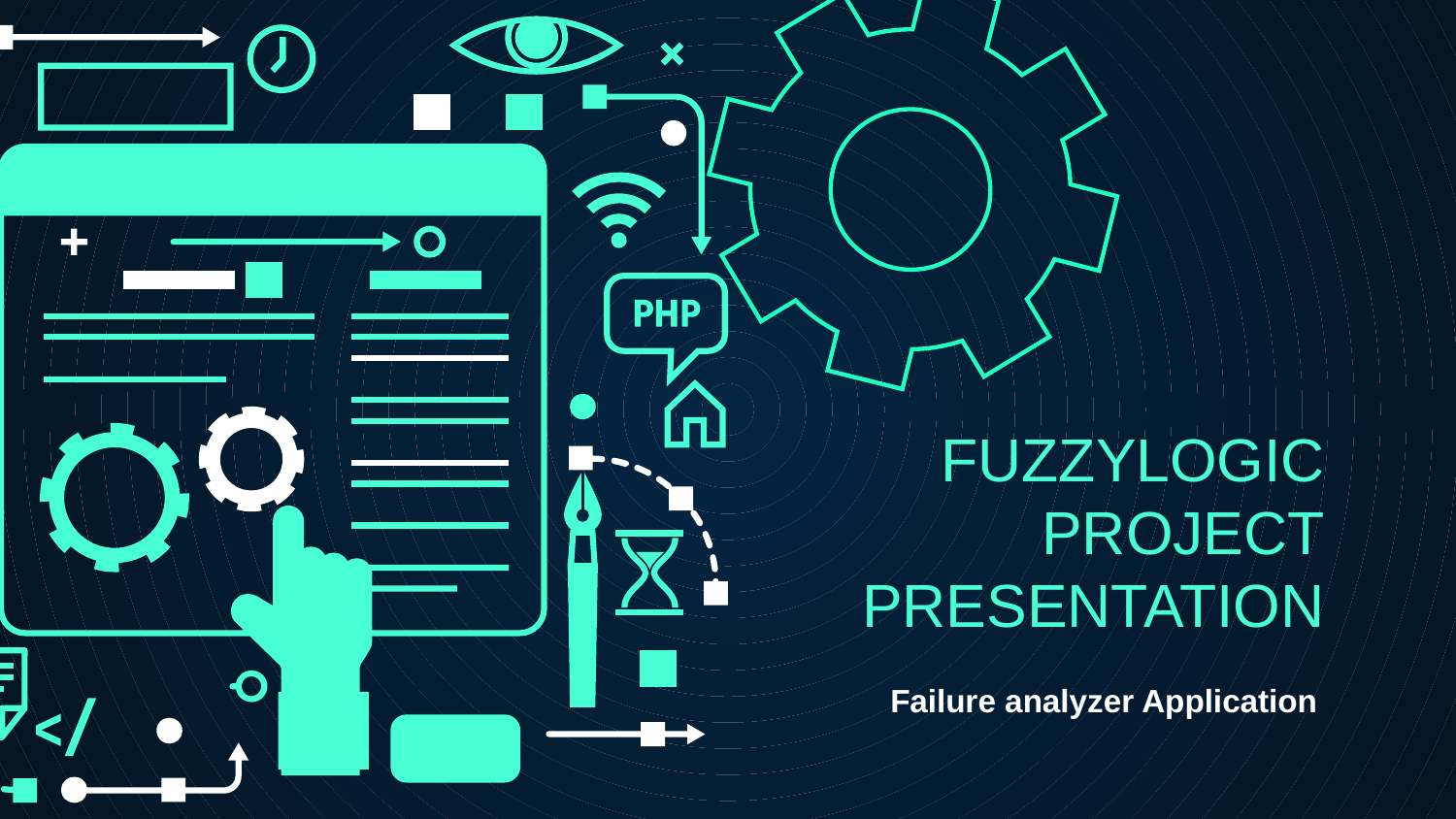

# FUZZYLOGIC PROJECT
PRESENTATION
Failure analyzer Application